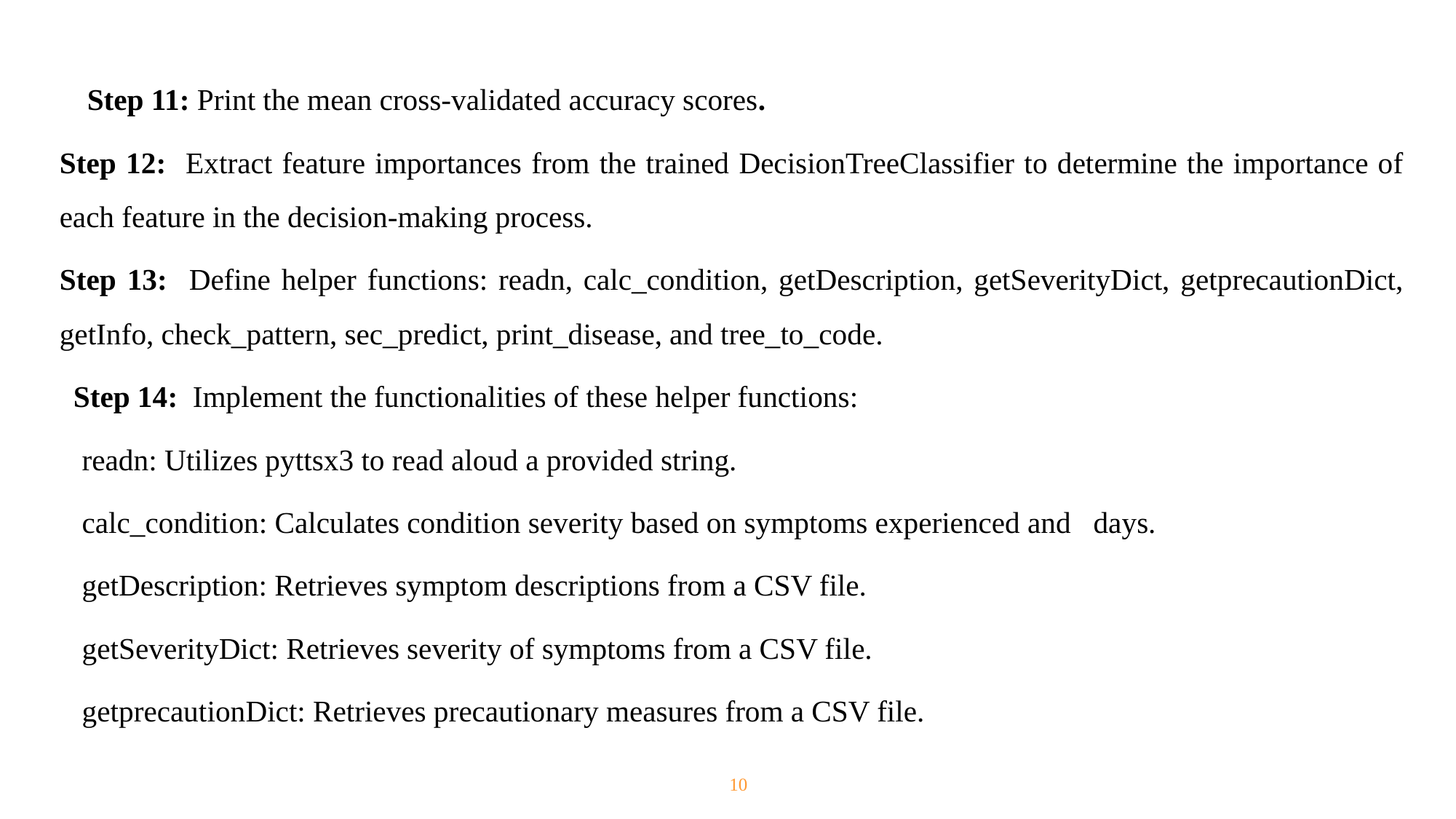

Step 11: Print the mean cross-validated accuracy scores.
Step 12:  Extract feature importances from the trained DecisionTreeClassifier to determine the importance of each feature in the decision-making process.
Step 13:  Define helper functions: readn, calc_condition, getDescription, getSeverityDict, getprecautionDict, getInfo, check_pattern, sec_predict, print_disease, and tree_to_code.
Step 14:  Implement the functionalities of these helper functions:
   readn: Utilizes pyttsx3 to read aloud a provided string.
   calc_condition: Calculates condition severity based on symptoms experienced and   days.
   getDescription: Retrieves symptom descriptions from a CSV file.
   getSeverityDict: Retrieves severity of symptoms from a CSV file.
   getprecautionDict: Retrieves precautionary measures from a CSV file.

10